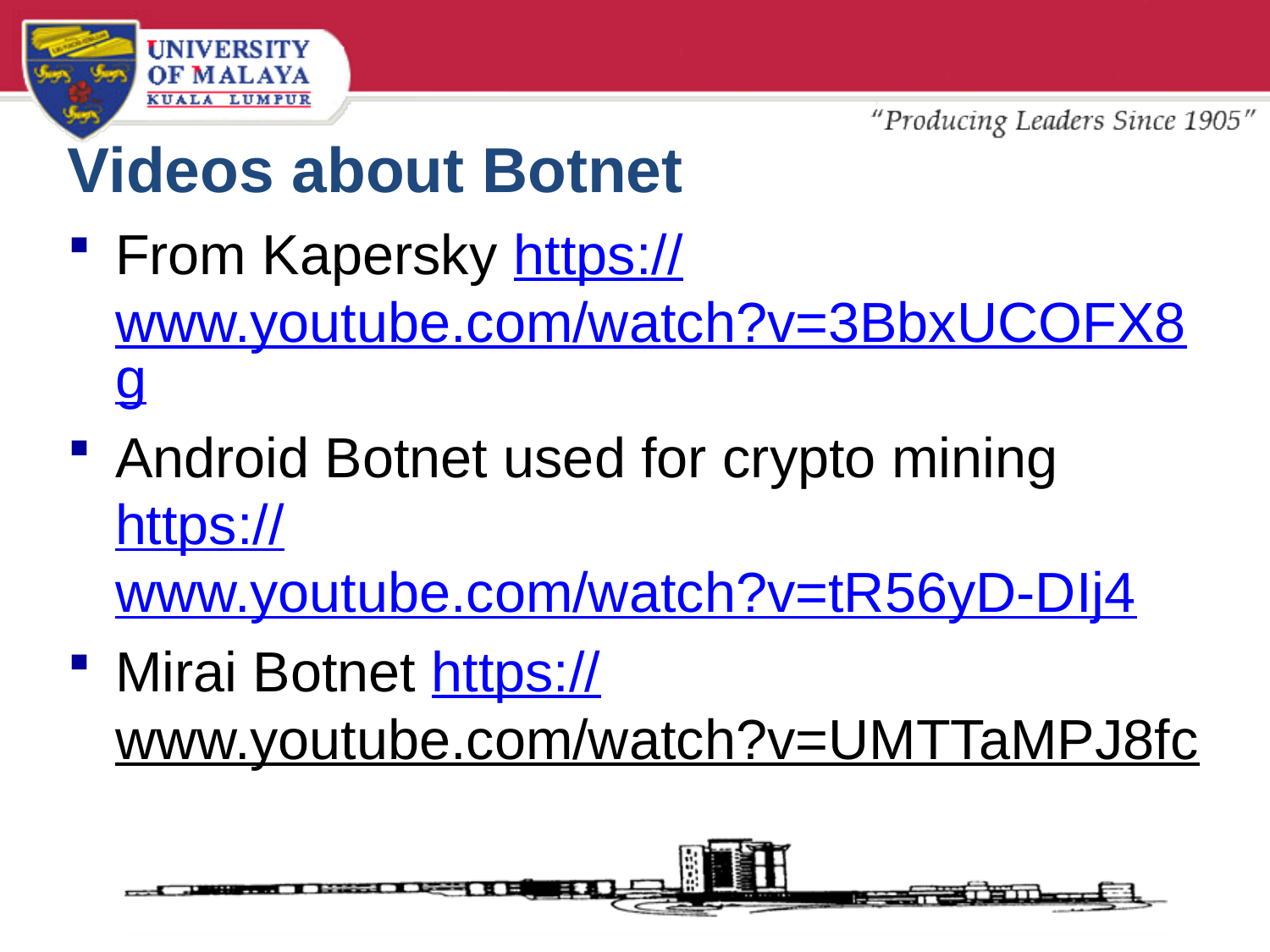

# Videos about Botnet
From Kapersky https://www.youtube.com/watch?v=3BbxUCOFX8g
Android Botnet used for crypto mining https://www.youtube.com/watch?v=tR56yD-DIj4
Mirai Botnet https://www.youtube.com/watch?v=UMTTaMPJ8fc